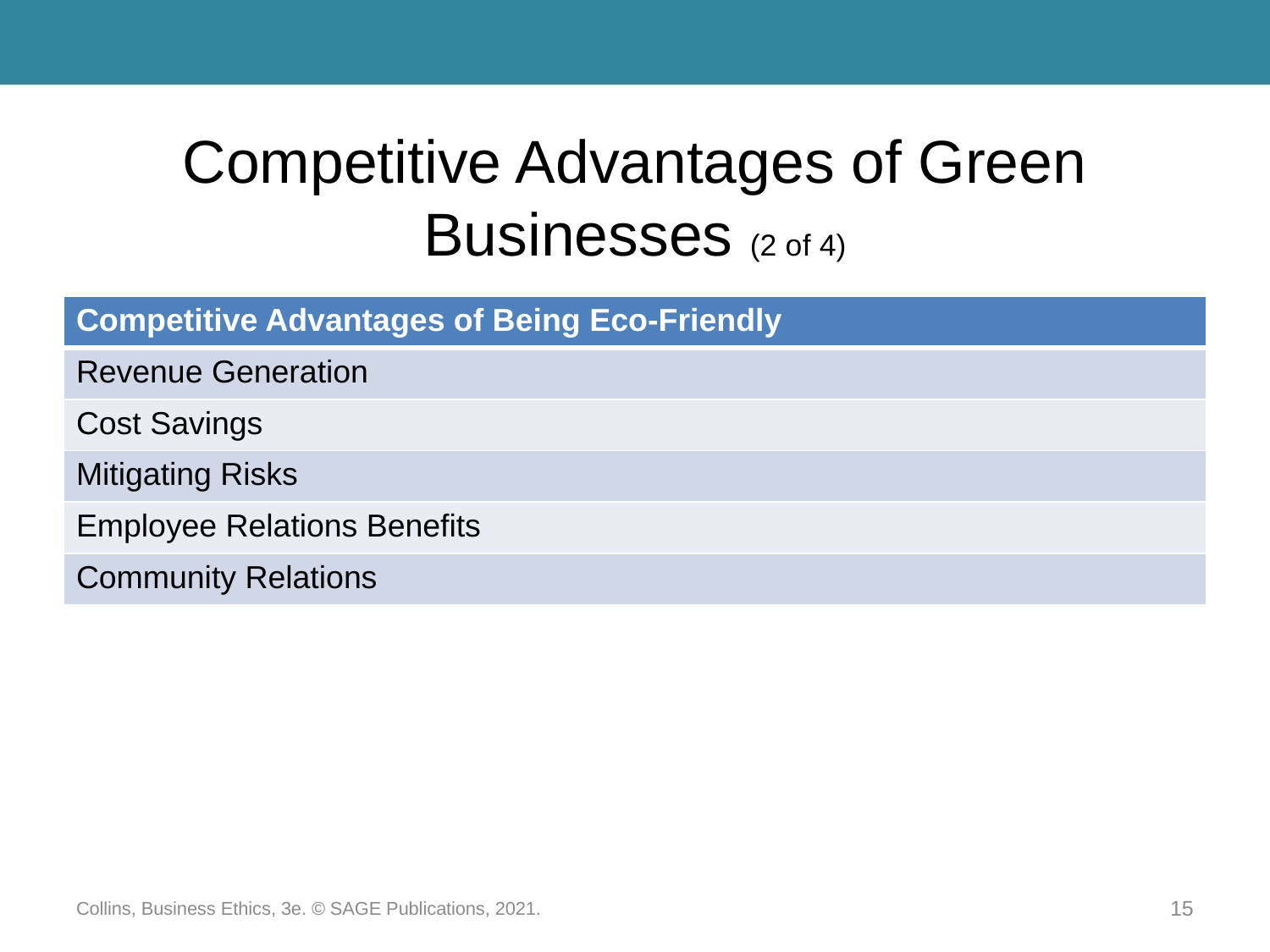

# Competitive Advantages of Green Businesses (2 of 4)
| Competitive Advantages of Being Eco-Friendly |
| --- |
| Revenue Generation |
| Cost Savings |
| Mitigating Risks |
| Employee Relations Benefits |
| Community Relations |
Collins, Business Ethics, 3e. © SAGE Publications, 2021.
15